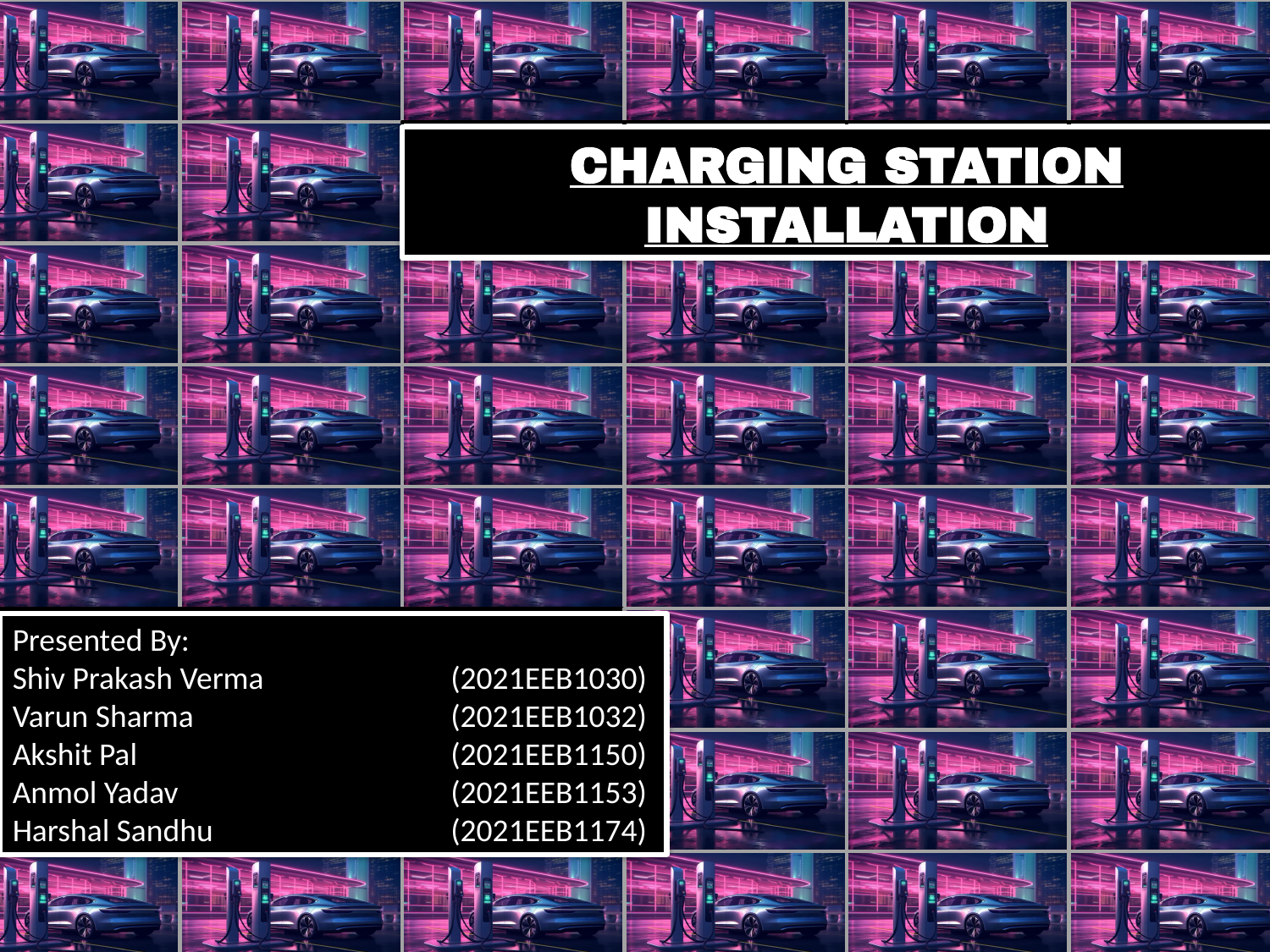

CHARGING STATION INSTALLATION
#

Presented By:
Shiv Prakash Verma 	        (2021EEB1030)
Varun Sharma		        (2021EEB1032)
Akshit Pal			        (2021EEB1150)
Anmol Yadav		        (2021EEB1153)
Harshal Sandhu		        (2021EEB1174)